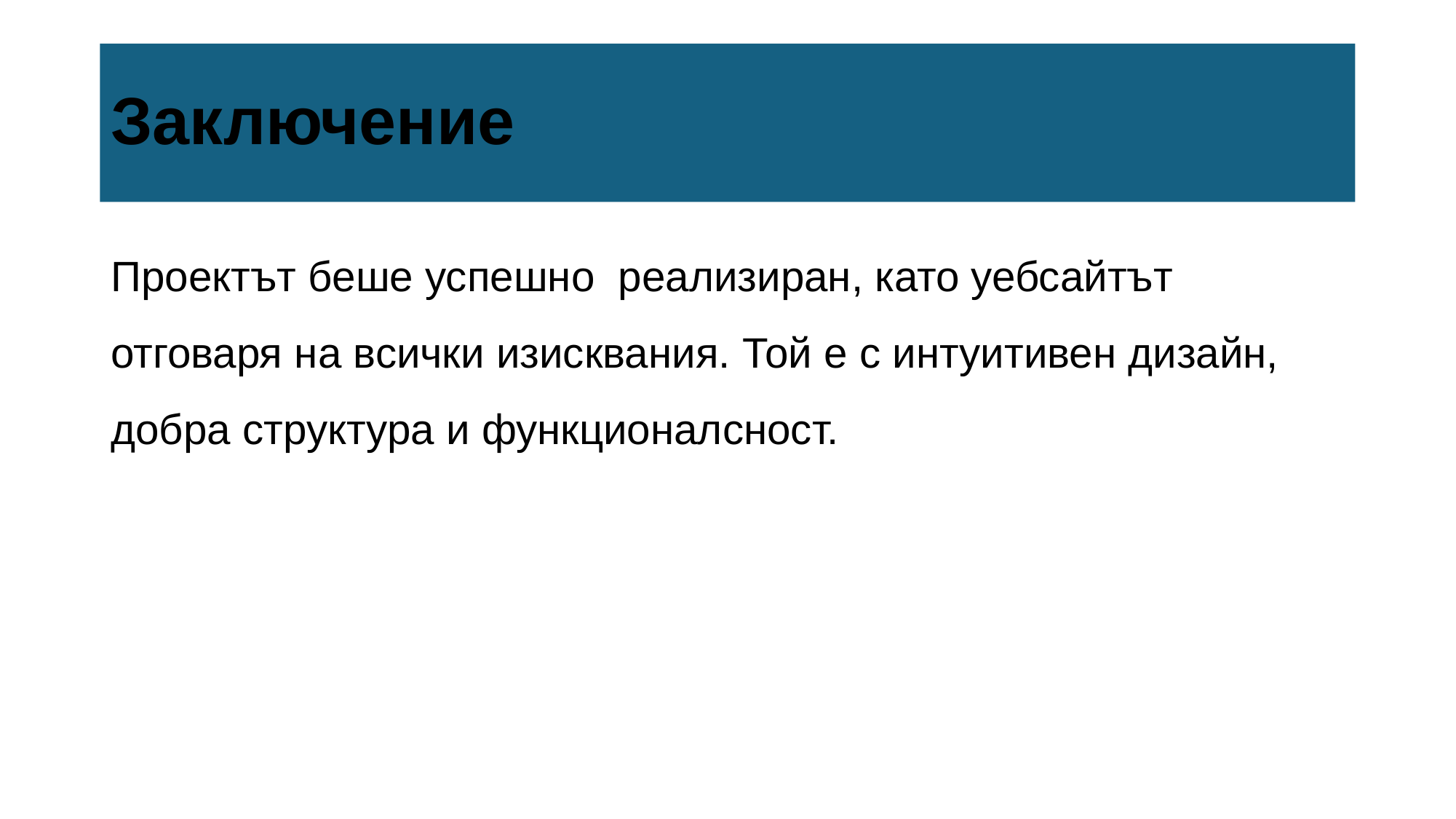

# Заключение
Проектът беше успешно  реализиран, като уебсайтът отговаря на всички изисквания. Той е с интуитивен дизайн, добра структура и функционалсност.